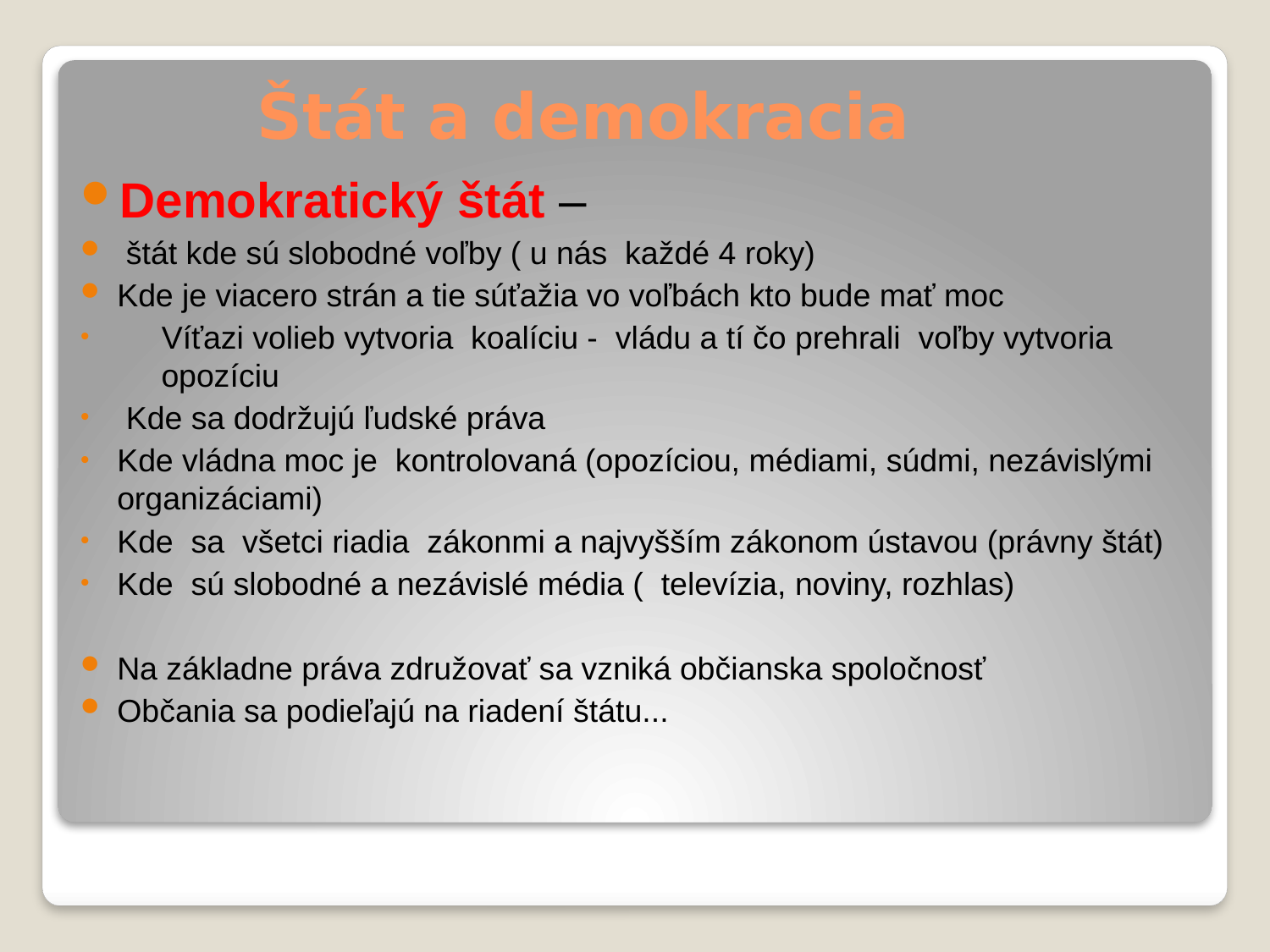

# Štát a demokracia
Demokratický štát –
 štát kde sú slobodné voľby ( u nás  každé 4 roky)
Kde je viacero strán a tie súťažia vo voľbách kto bude mať moc
     Víťazi volieb vytvoria  koalíciu -  vládu a tí čo prehrali  voľby vytvoria
     opozíciu
 Kde sa dodržujú ľudské práva
Kde vládna moc je  kontrolovaná (opozíciou, médiami, súdmi, nezávislými organizáciami)
Kde  sa  všetci riadia  zákonmi a najvyšším zákonom ústavou (právny štát)
Kde  sú slobodné a nezávislé média (  televízia, noviny, rozhlas)

Na základne práva združovať sa vzniká občianska spoločnosť
Občania sa podieľajú na riadení štátu...